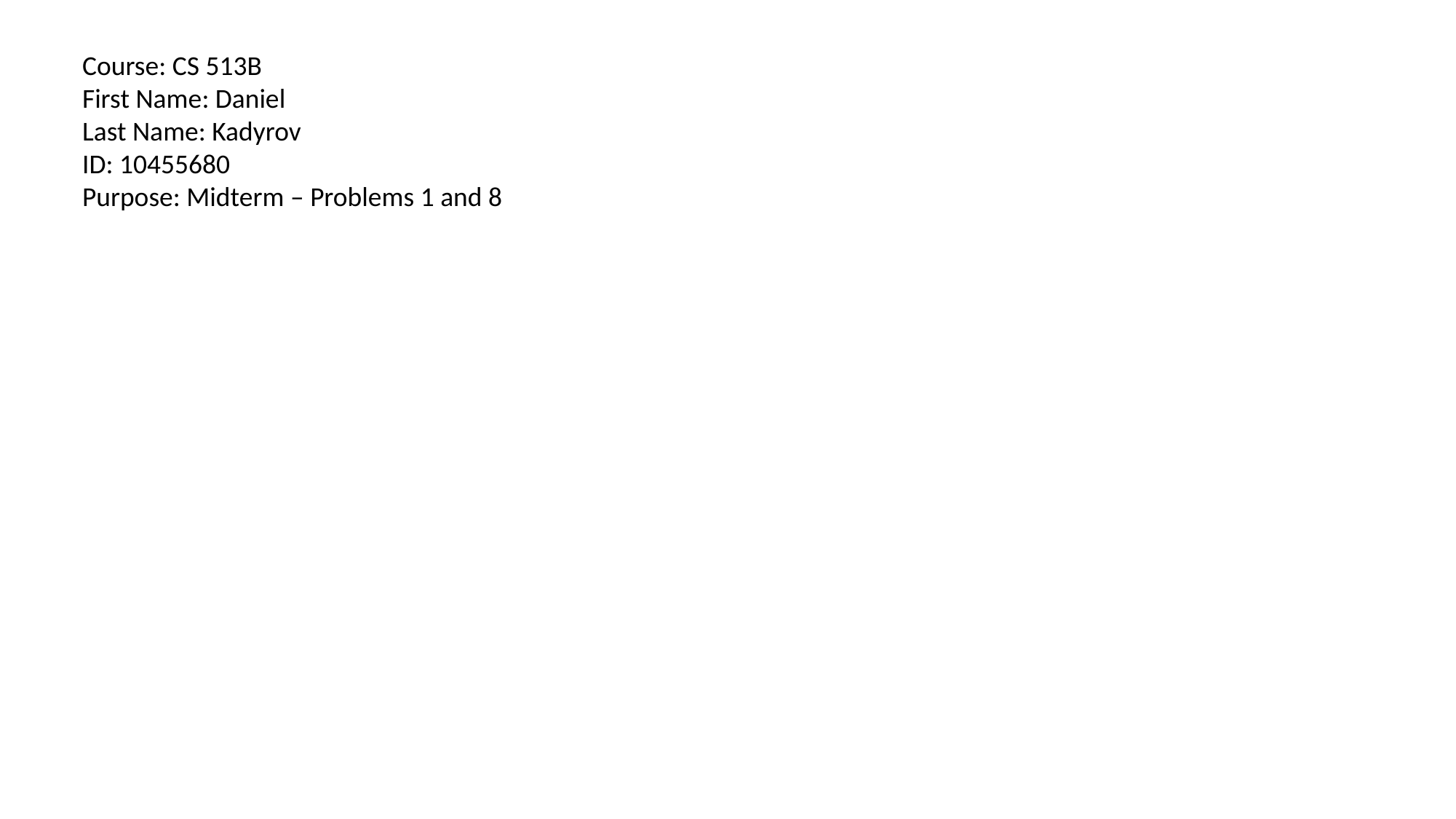

Course: CS 513B
First Name: Daniel
Last Name: Kadyrov
ID: 10455680
Purpose: Midterm – Problems 1 and 8